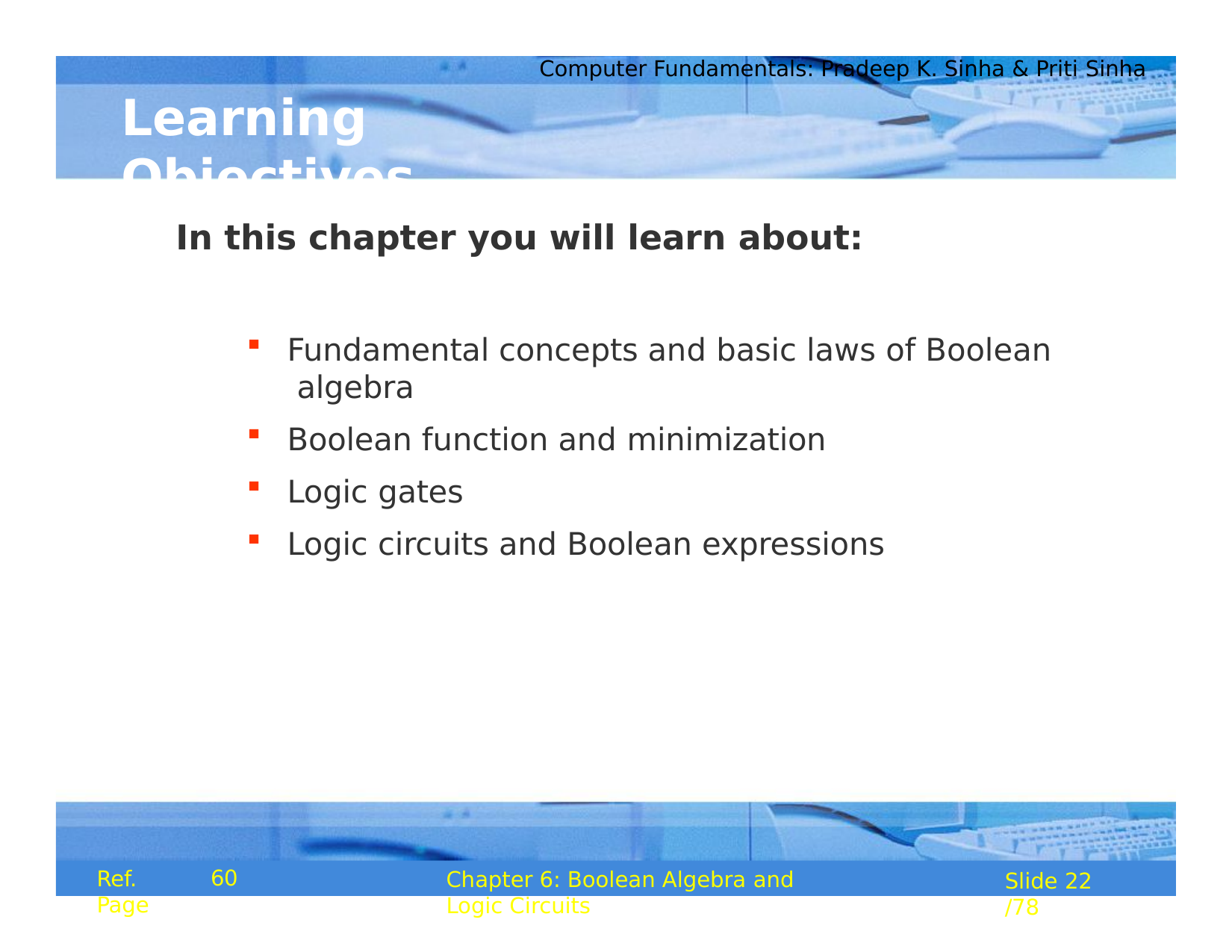

Computer Fundamentals: Pradeep K. Sinha & Priti Sinha
# Learning Objectives
In this chapter you will learn about:

Fundamental concepts and basic laws of Boolean  algebra
Boolean function and minimization
Logic gates
Logic circuits and Boolean expressions

60
Ref. Page
Chapter 6: Boolean Algebra and Logic Circuits
Slide 22/78